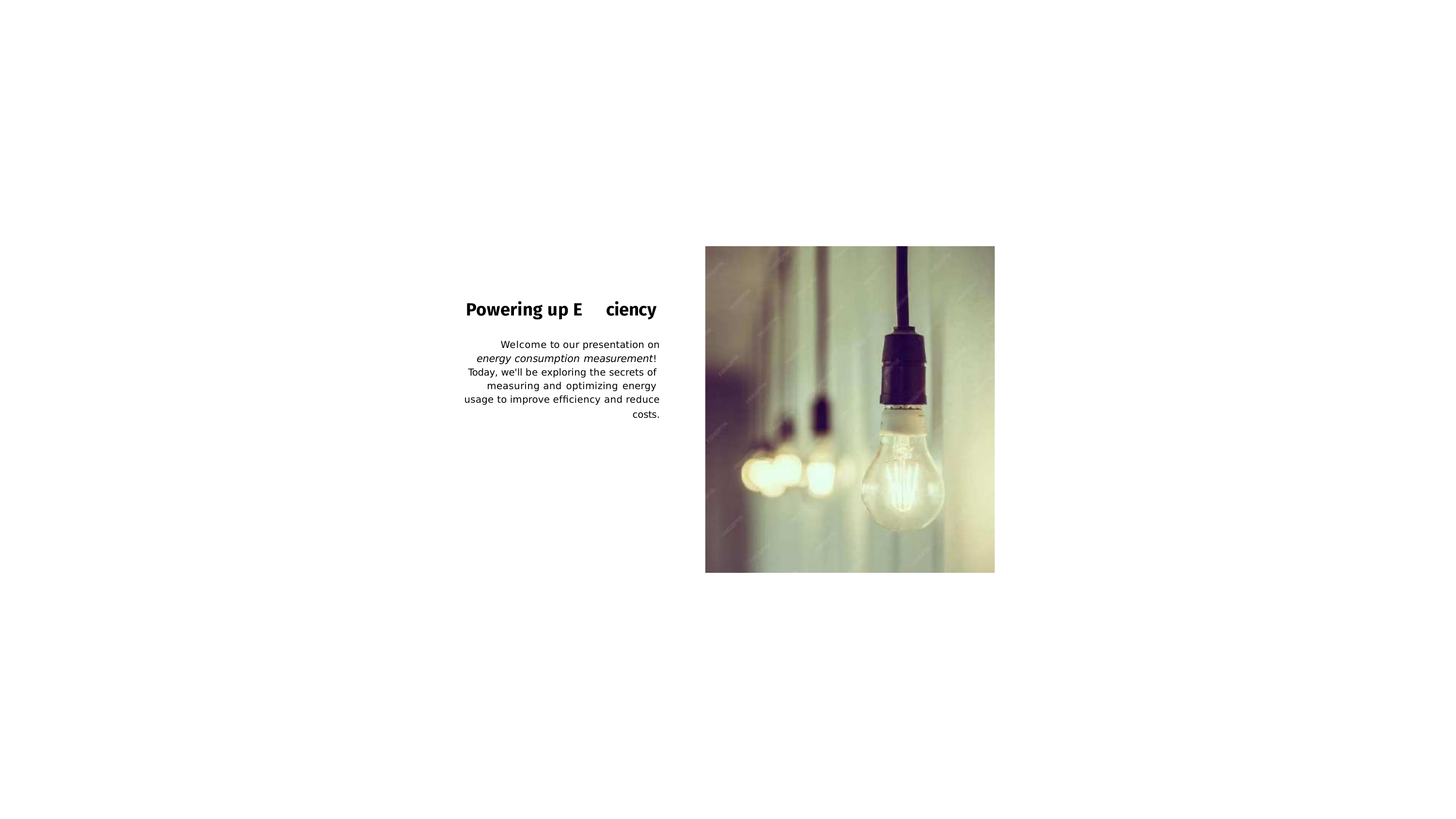

Powering up E	ciency
Welcome to our presentation on  energy consumption measurement!  Today, we'll be exploring the secrets of  measuring and optimizing energy  usage to improve efﬁciency and reduce
costs.